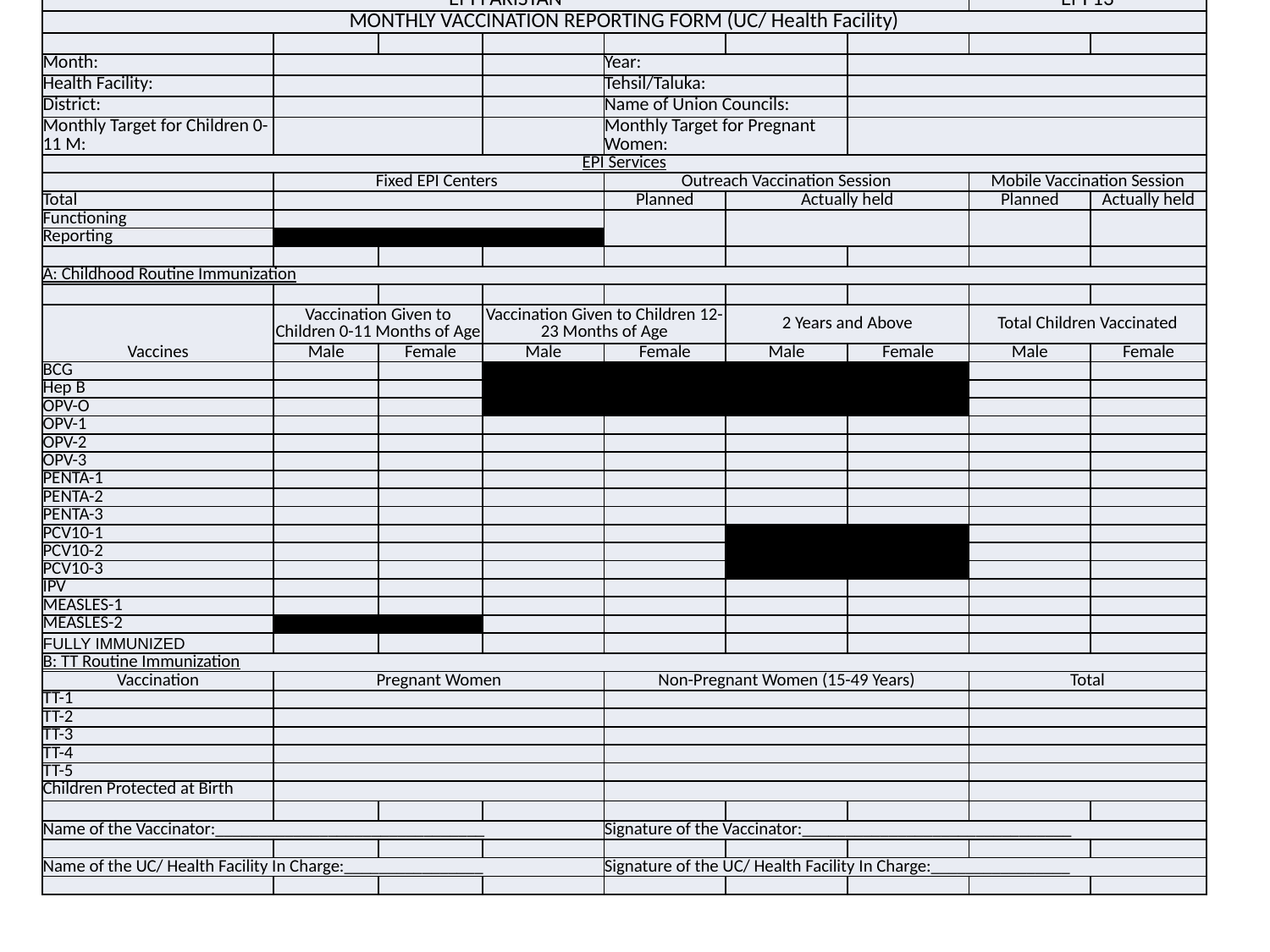

| EPI PAKISTAN |  |  |  |  |  |  | EPI 13 |  |
| --- | --- | --- | --- | --- | --- | --- | --- | --- |
| MONTHLY VACCINATION REPORTING FORM (UC/ Health Facility) |  |  |  |  |  |  |  |  |
|  |  |  |  |  |  |  |  |  |
| Month: |  |  |  | Year: |  |  |  |  |
| Health Facility: |  |  |  | Tehsil/Taluka: |  |  |  |  |
| District: |  |  |  | Name of Union Councils: |  |  |  |  |
| Monthly Target for Children 0-11 M: |  |  |  | Monthly Target for Pregnant Women: |  |  |  |  |
| EPI Services |  |  |  |  |  |  |  |  |
|  | Fixed EPI Centers |  |  | Outreach Vaccination Session |  |  | Mobile Vaccination Session |  |
| Total |  |  |  | Planned | Actually held |  | Planned | Actually held |
| Functioning |  |  |  |  |  |  |  |  |
| Reporting |  |  |  |  |  |  |  |  |
|  |  |  |  |  |  |  |  |  |
| A: Childhood Routine Immunization |  |  |  |  |  |  |  |  |
|  |  |  |  |  |  |  |  |  |
| Vaccines | Vaccination Given to Children 0-11 Months of Age |  | Vaccination Given to Children 12-23 Months of Age |  | 2 Years and Above |  | Total Children Vaccinated |  |
|  | Male | Female | Male | Female | Male | Female | Male | Female |
| BCG |  |  |  |  |  |  |  |  |
| Hep B |  |  |  |  |  |  |  |  |
| OPV-O |  |  |  |  |  |  |  |  |
| OPV-1 |  |  |  |  |  |  |  |  |
| OPV-2 |  |  |  |  |  |  |  |  |
| OPV-3 |  |  |  |  |  |  |  |  |
| PENTA-1 |  |  |  |  |  |  |  |  |
| PENTA-2 |  |  |  |  |  |  |  |  |
| PENTA-3 |  |  |  |  |  |  |  |  |
| PCV10-1 |  |  |  |  |  |  |  |  |
| PCV10-2 |  |  |  |  |  |  |  |  |
| PCV10-3 |  |  |  |  |  |  |  |  |
| IPV |  |  |  |  |  |  |  |  |
| MEASLES-1 |  |  |  |  |  |  |  |  |
| MEASLES-2 |  |  |  |  |  |  |  |  |
| FULLY IMMUNIZED |  |  |  |  |  |  |  |  |
| B: TT Routine Immunization |  |  |  |  |  |  |  |  |
| Vaccination | Pregnant Women |  |  | Non-Pregnant Women (15-49 Years) |  |  | Total |  |
| TT-1 |  |  |  |  |  |  |  |  |
| TT-2 |  |  |  |  |  |  |  |  |
| TT-3 |  |  |  |  |  |  |  |  |
| TT-4 |  |  |  |  |  |  |  |  |
| TT-5 |  |  |  |  |  |  |  |  |
| Children Protected at Birth |  |  |  |  |  |  |  |  |
|  |  |  |  |  |  |  |  |  |
| Name of the Vaccinator:\_\_\_\_\_\_\_\_\_\_\_\_\_\_\_\_\_\_\_\_\_\_\_\_\_\_\_\_\_\_\_ |  |  |  | Signature of the Vaccinator:\_\_\_\_\_\_\_\_\_\_\_\_\_\_\_\_\_\_\_\_\_\_\_\_\_\_\_\_\_\_\_ |  |  |  |  |
|  |  |  |  |  |  |  |  |  |
| Name of the UC/ Health Facility In Charge:\_\_\_\_\_\_\_\_\_\_\_\_\_\_\_\_ |  |  |  | Signature of the UC/ Health Facility In Charge:\_\_\_\_\_\_\_\_\_\_\_\_\_\_\_\_ |  |  |  |  |
|  |  |  |  |  |  |  |  |  |